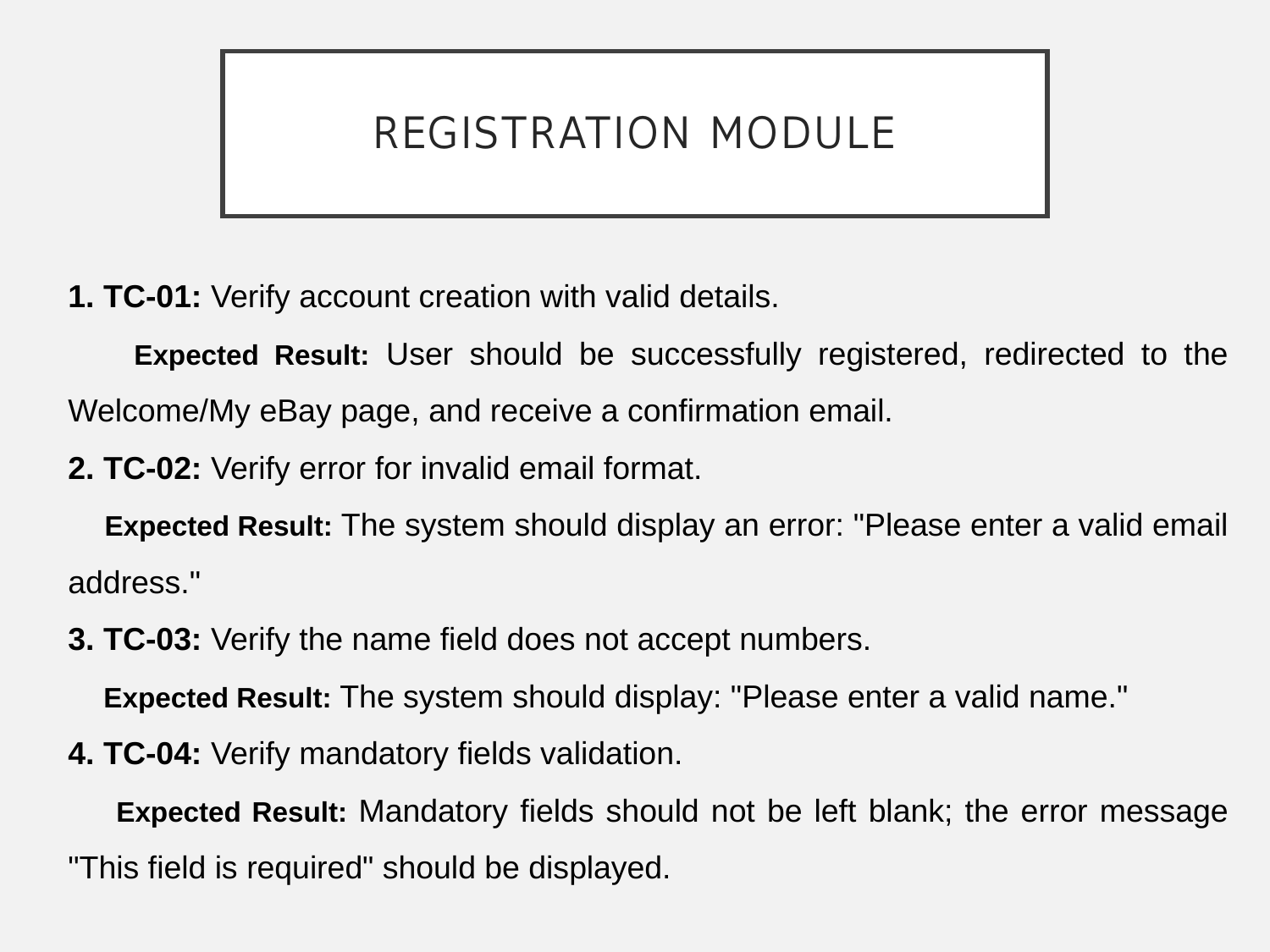

# Registration MOdule
1. TC-01: Verify account creation with valid details.
    Expected Result: User should be successfully registered, redirected to the Welcome/My eBay page, and receive a confirmation email.
2. TC-02: Verify error for invalid email format.
    Expected Result: The system should display an error: "Please enter a valid email address."
3. TC-03: Verify the name field does not accept numbers.
    Expected Result: The system should display: "Please enter a valid name."
4. TC-04: Verify mandatory fields validation.
    Expected Result: Mandatory fields should not be left blank; the error message "This field is required" should be displayed.